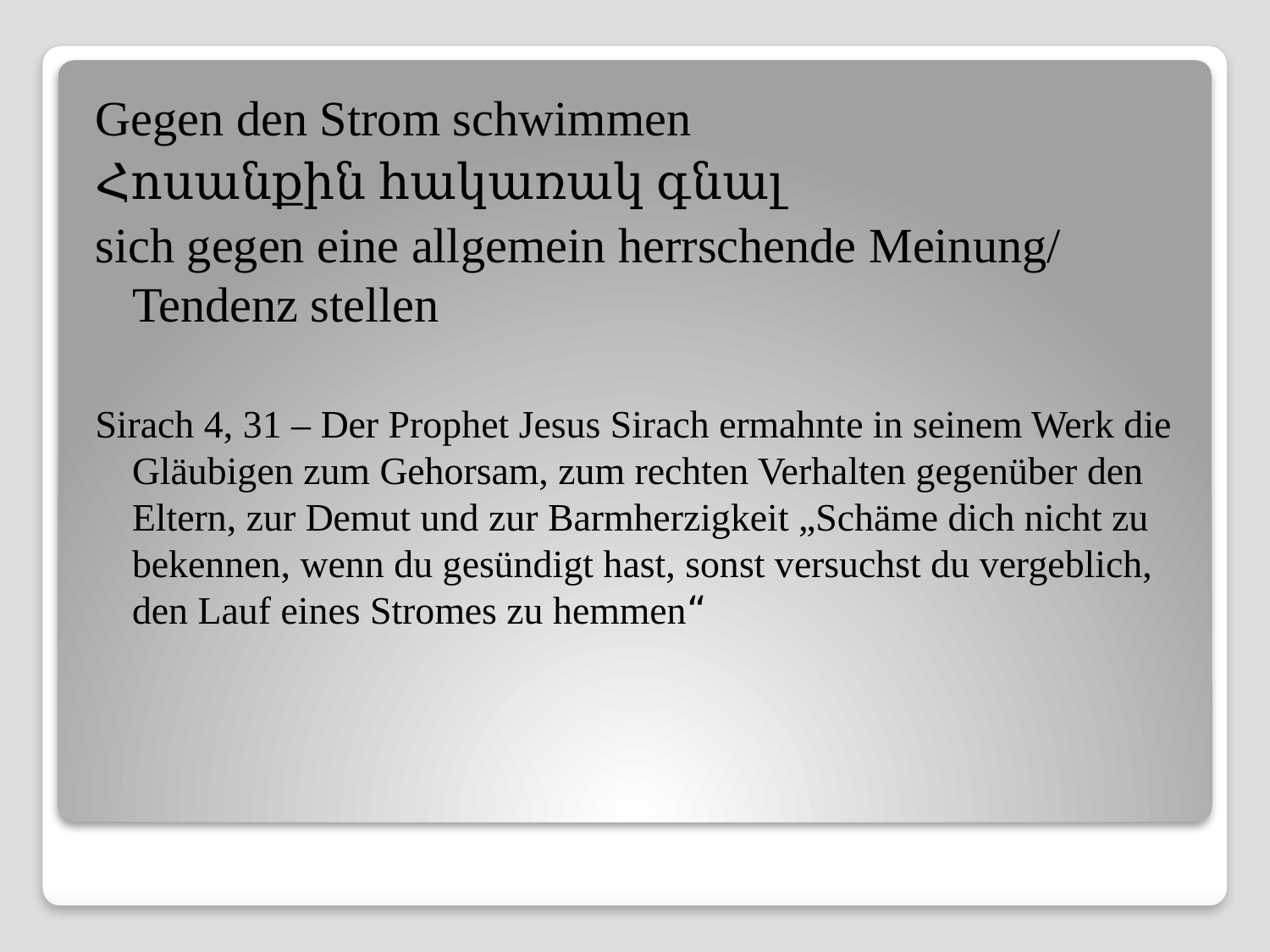

Gegen den Strom schwimmen
Հոսանքին հակառակ գնալ
sich gegen eine allgemein herrschende Meinung/ Tendenz stellen

Sirach 4, 31 – Der Prophet Jesus Sirach ermahnte in seinem Werk die Gläubigen zum Gehorsam, zum rechten Verhalten gegenüber den Eltern, zur Demut und zur Barmherzigkeit „Schäme dich nicht zu bekennen, wenn du gesündigt hast, sonst versuchst du vergeblich, den Lauf eines Stromes zu hemmen“